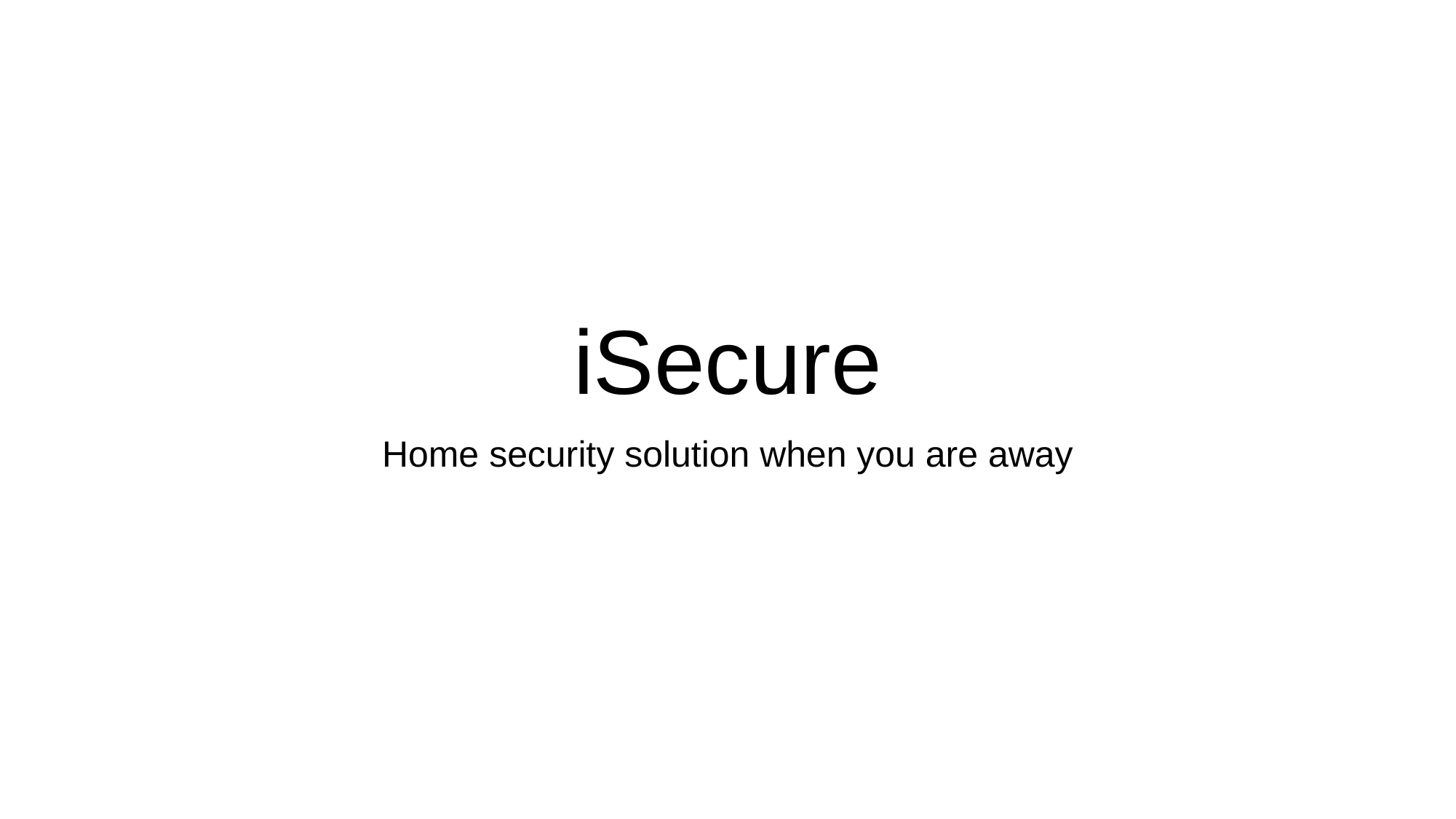

# iSecure
Home security solution when you are away